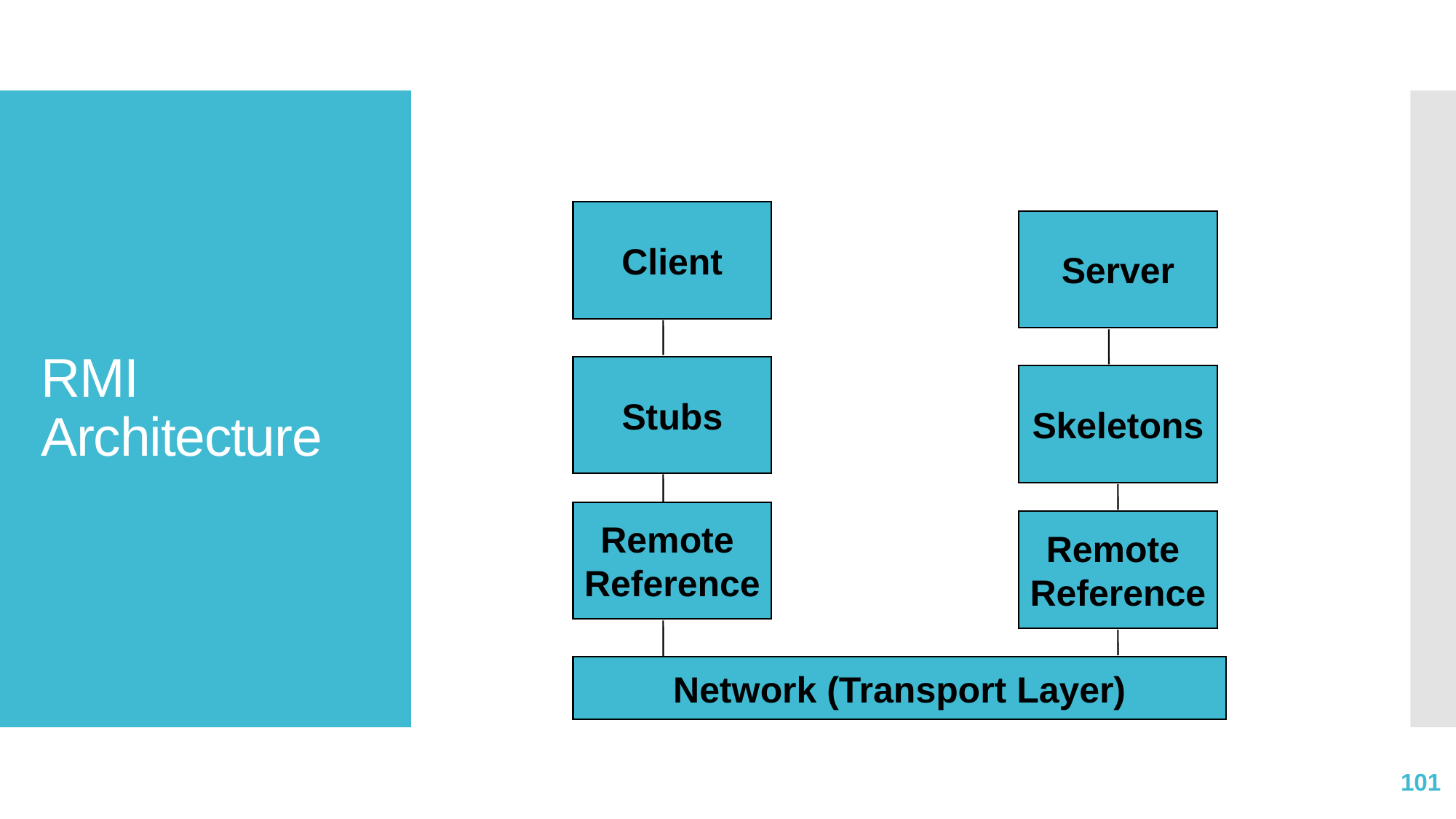

# RMI Architecture
Client
Server

Stubs
Skeletons

Remote
Reference
Remote
Reference

Network (Transport Layer)
101